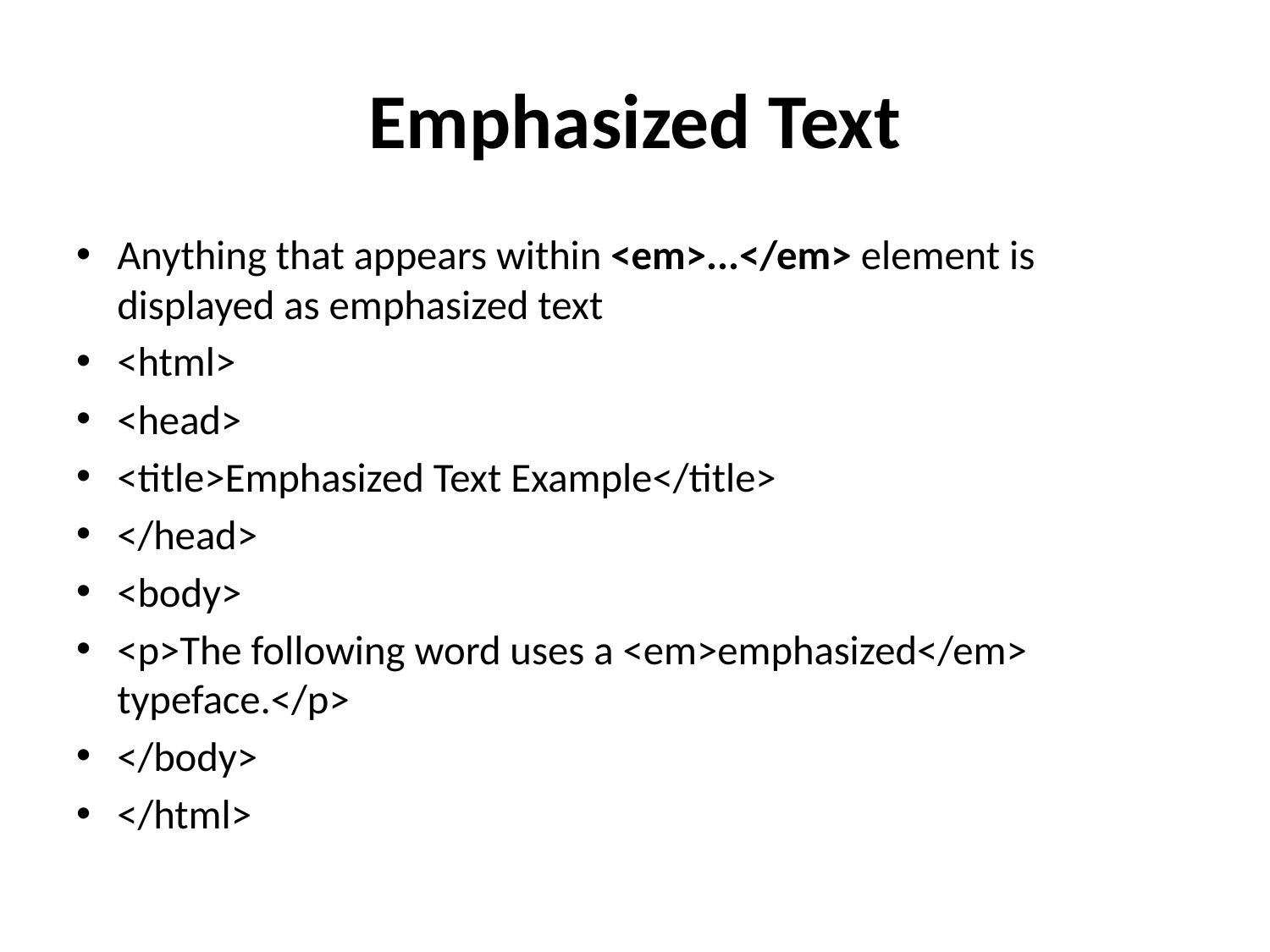

# Emphasized Text
Anything that appears within <em>...</em> element is displayed as emphasized text
<html>
<head>
<title>Emphasized Text Example</title>
</head>
<body>
<p>The following word uses a <em>emphasized</em> typeface.</p>
</body>
</html>